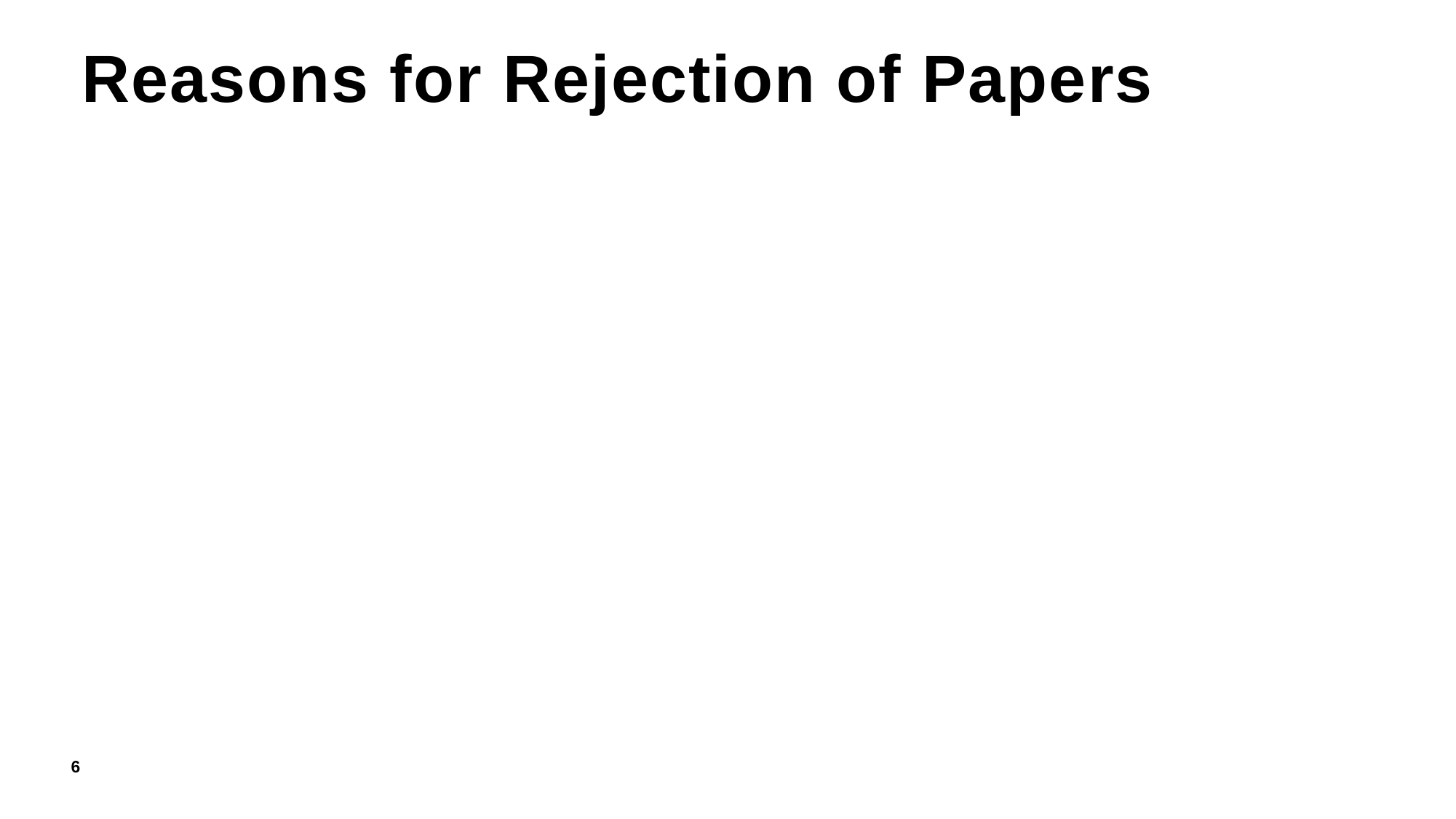

# Reasons for Rejection of Papers

6